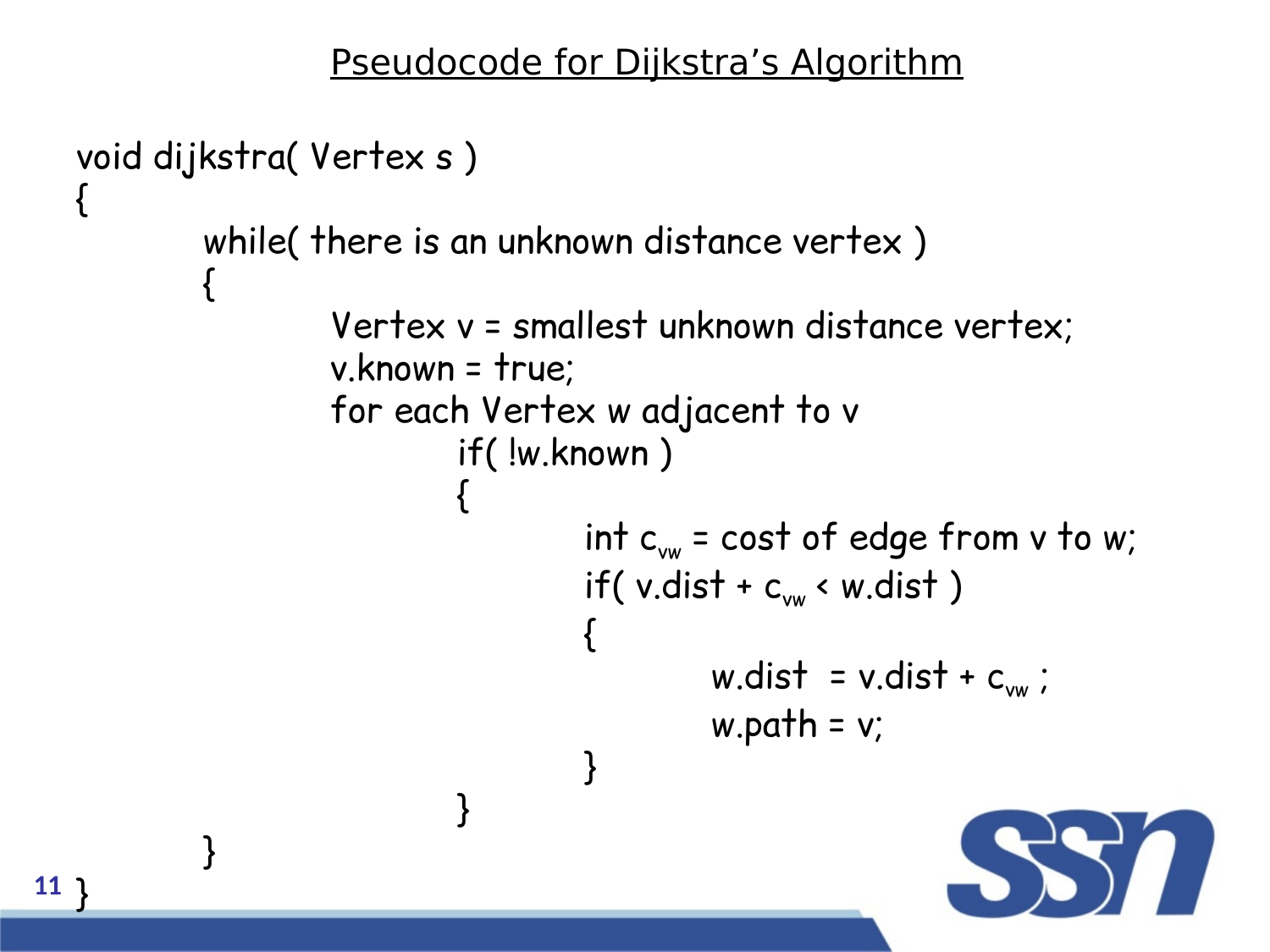

Pseudocode for Dijkstra’s Algorithm
void dijkstra( Vertex s )
{
	while( there is an unknown distance vertex )
	{
		Vertex v = smallest unknown distance vertex;
		v.known = true;
		for each Vertex w adjacent to v
			if( !w.known )
			{
				int cvw = cost of edge from v to w;
				if( v.dist + cvw < w.dist )
				{
					w.dist  = v.dist + cvw ;
					w.path = v;
				}
			}
	}
}